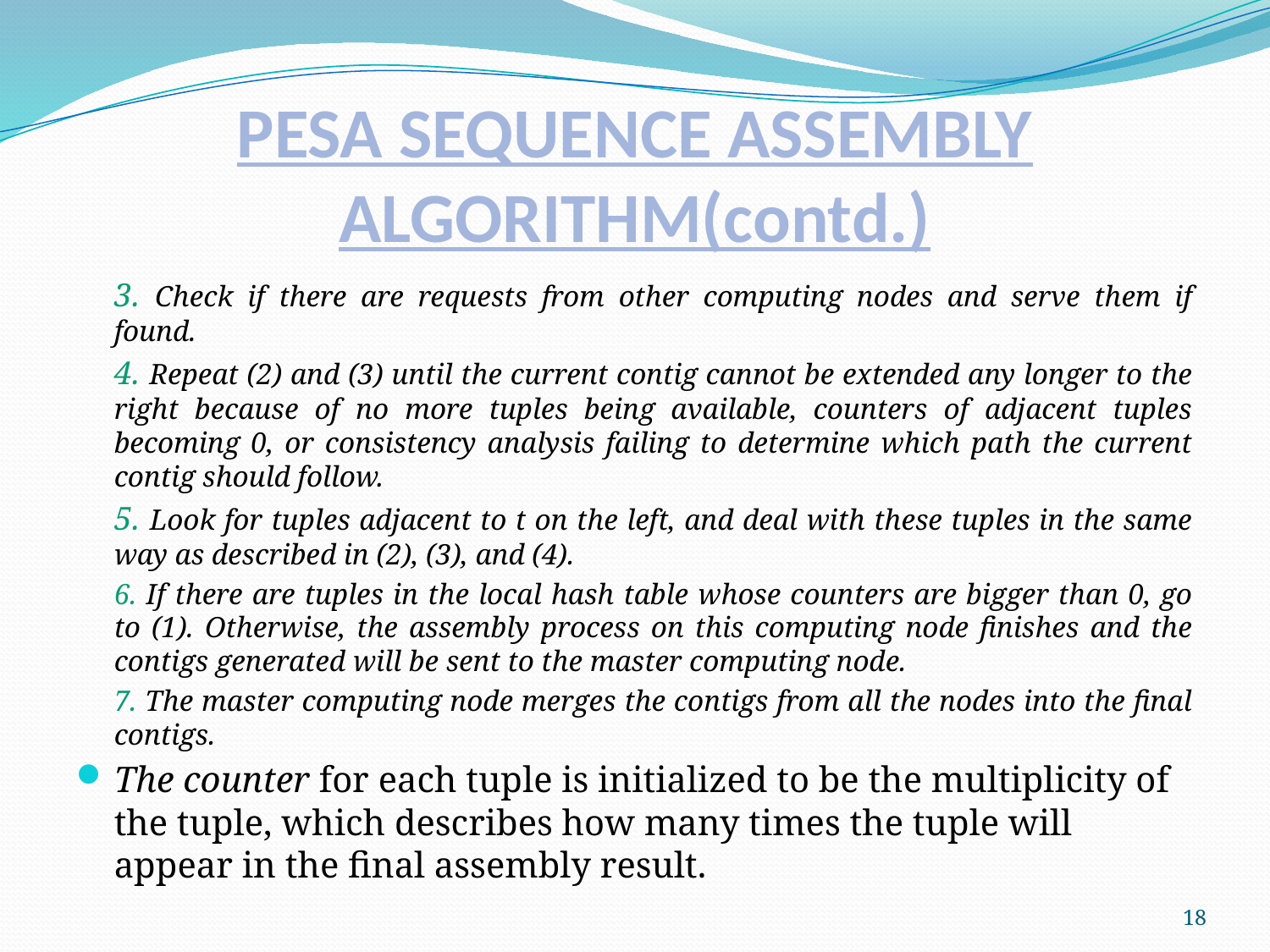

# PESA SEQUENCE ASSEMBLY ALGORITHM(contd.)
	3. Check if there are requests from other computing nodes and serve them if found.
	4. Repeat (2) and (3) until the current contig cannot be extended any longer to the right because of no more tuples being available, counters of adjacent tuples becoming 0, or consistency analysis failing to determine which path the current contig should follow.
	5. Look for tuples adjacent to t on the left, and deal with these tuples in the same way as described in (2), (3), and (4).
	6. If there are tuples in the local hash table whose counters are bigger than 0, go to (1). Otherwise, the assembly process on this computing node finishes and the contigs generated will be sent to the master computing node.
	7. The master computing node merges the contigs from all the nodes into the final contigs.
The counter for each tuple is initialized to be the multiplicity of the tuple, which describes how many times the tuple will appear in the final assembly result.
18